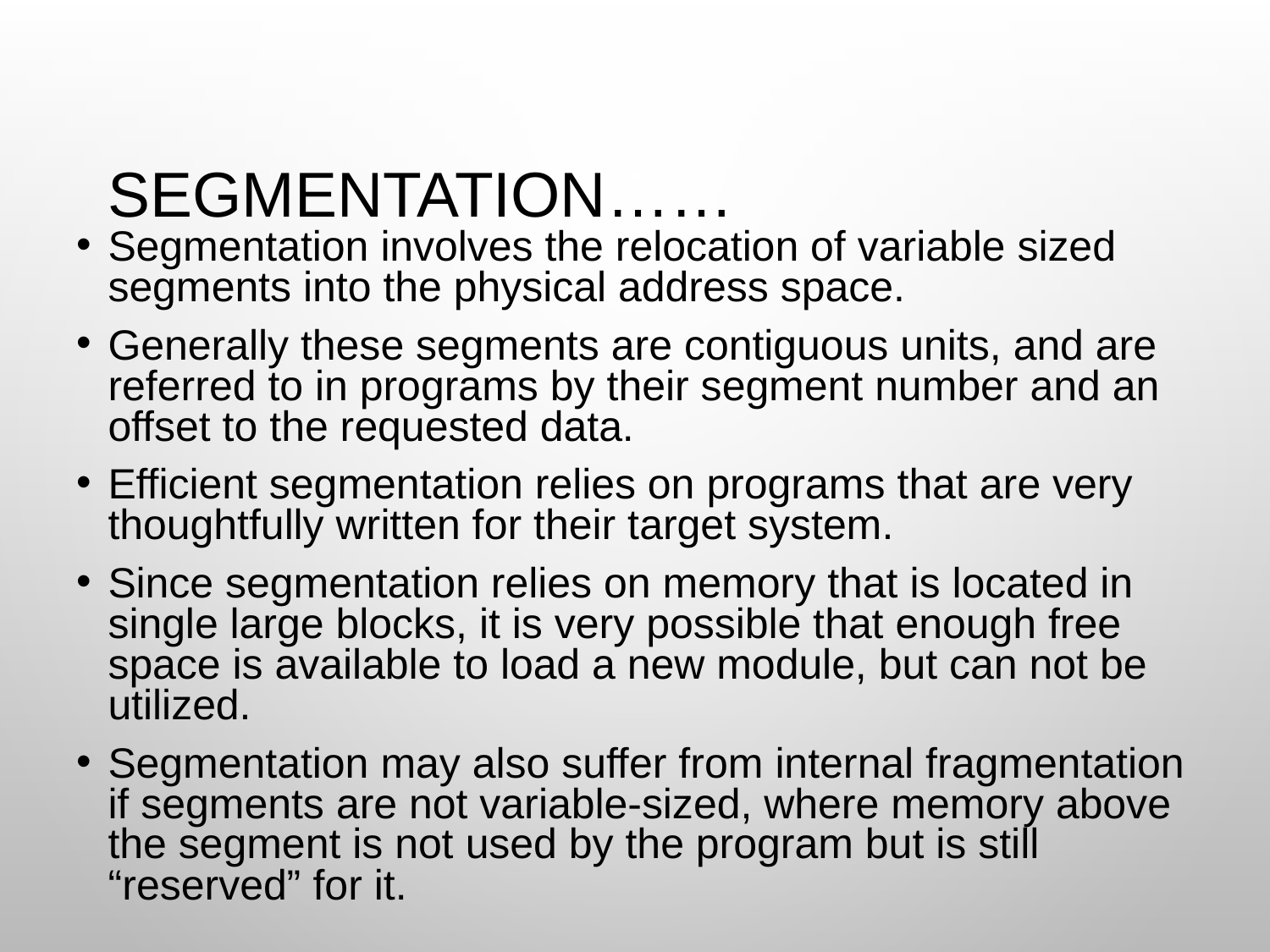

# Segmentation……
Segmentation involves the relocation of variable sized segments into the physical address space.
Generally these segments are contiguous units, and are referred to in programs by their segment number and an offset to the requested data.
Efficient segmentation relies on programs that are very thoughtfully written for their target system.
Since segmentation relies on memory that is located in single large blocks, it is very possible that enough free space is available to load a new module, but can not be utilized.
Segmentation may also suffer from internal fragmentation if segments are not variable-sized, where memory above the segment is not used by the program but is still “reserved” for it.